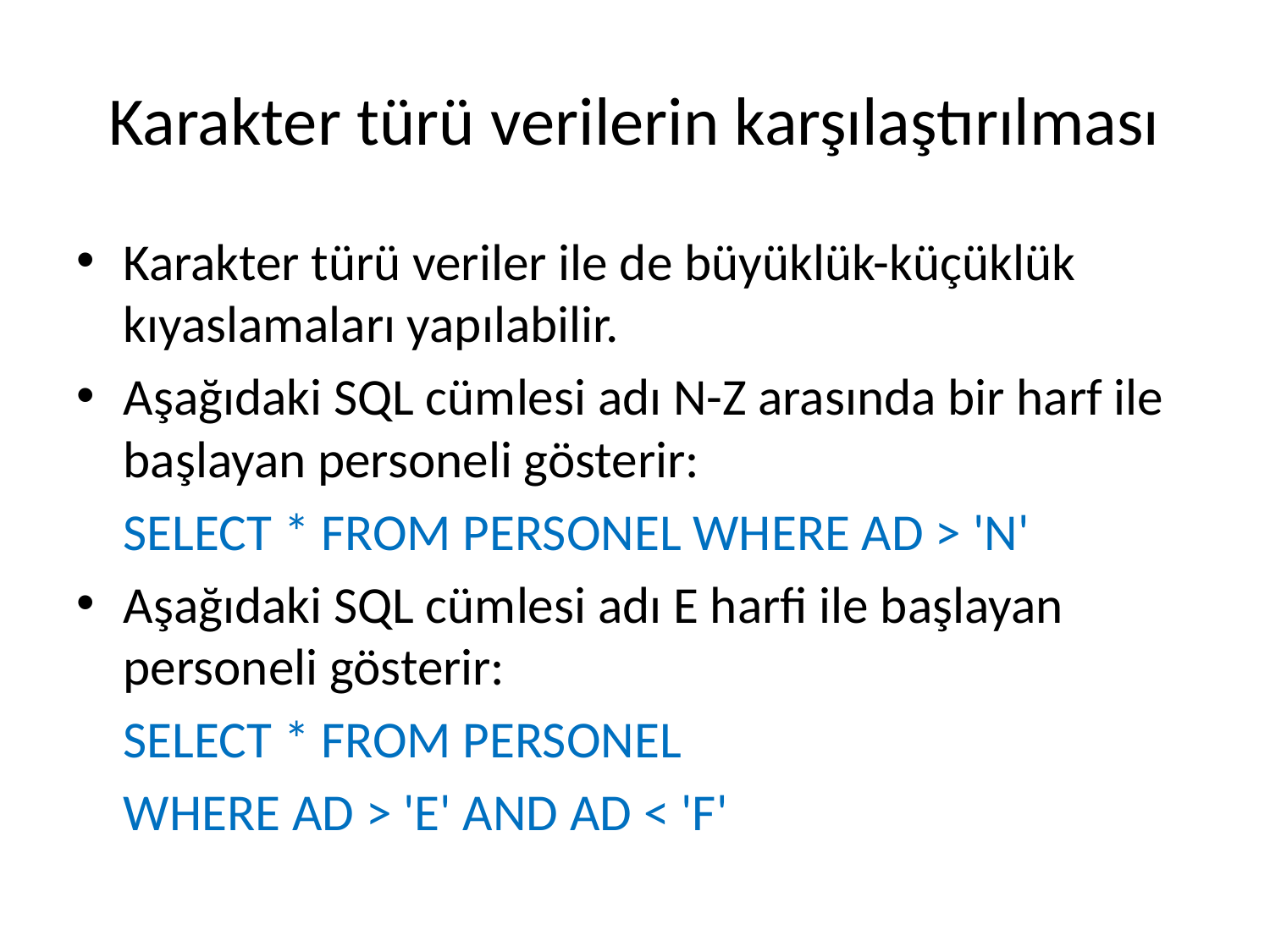

# Karakter türü verilerin karşılaştırılması
Karakter türü veriler ile de büyüklük-küçüklük kıyaslamaları yapılabilir.
Aşağıdaki SQL cümlesi adı N-Z arasında bir harf ile başlayan personeli gösterir:
	SELECT * FROM PERSONEL WHERE AD > 'N'
Aşağıdaki SQL cümlesi adı E harfi ile başlayan personeli gösterir:
	SELECT * FROM PERSONEL
	WHERE AD > 'E' AND AD < 'F'